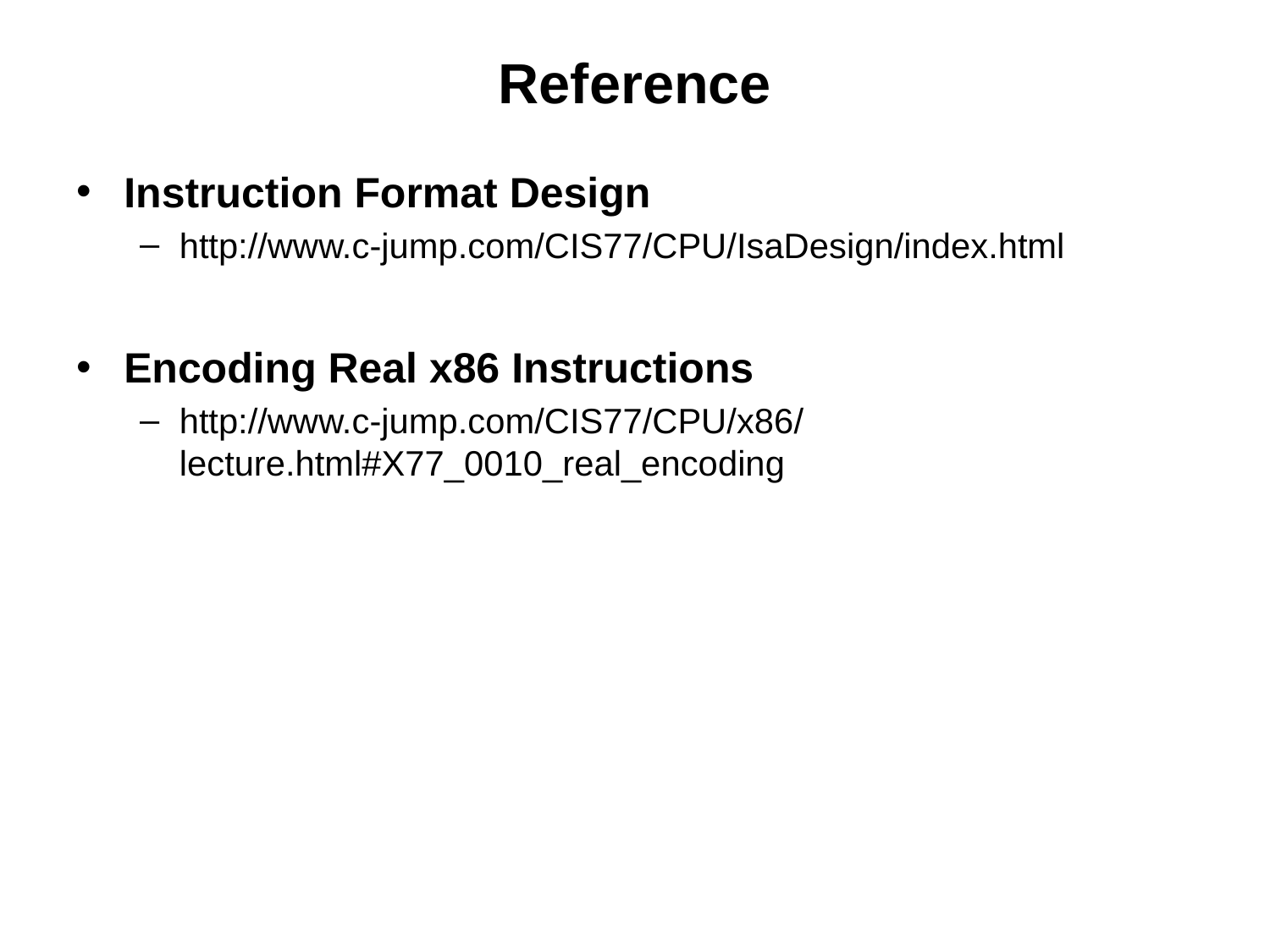

# Reference
Instruction Format Design
http://www.c-jump.com/CIS77/CPU/IsaDesign/index.html

Encoding Real x86 Instructions
http://www.c-jump.com/CIS77/CPU/x86/lecture.html#X77_0010_real_encoding